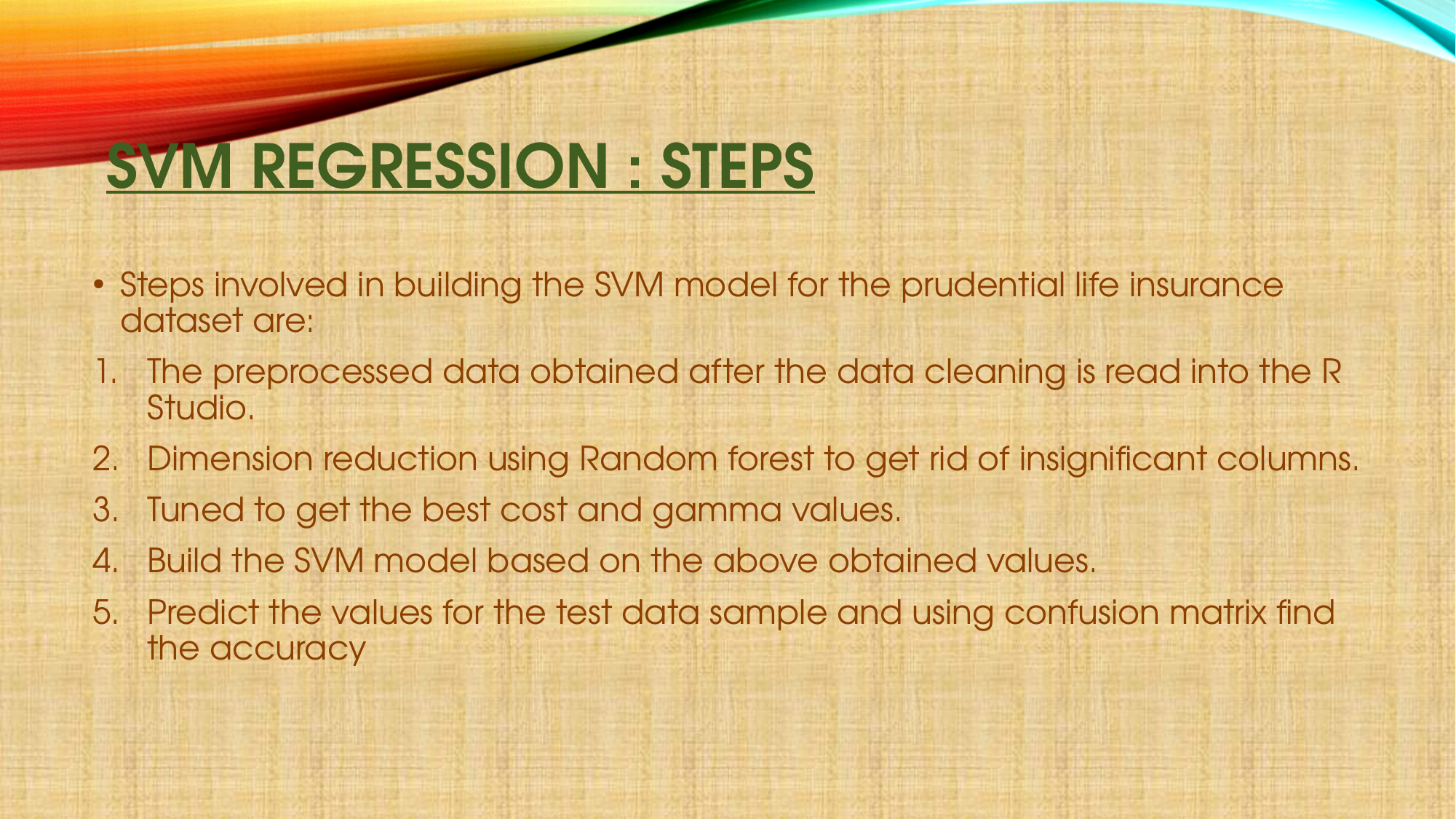

# SVM Regression : Steps
Steps involved in building the SVM model for the prudential life insurance dataset are:
The preprocessed data obtained after the data cleaning is read into the R Studio.
Dimension reduction using Random forest to get rid of insignificant columns.
Tuned to get the best cost and gamma values.
Build the SVM model based on the above obtained values.
Predict the values for the test data sample and using confusion matrix find the accuracy